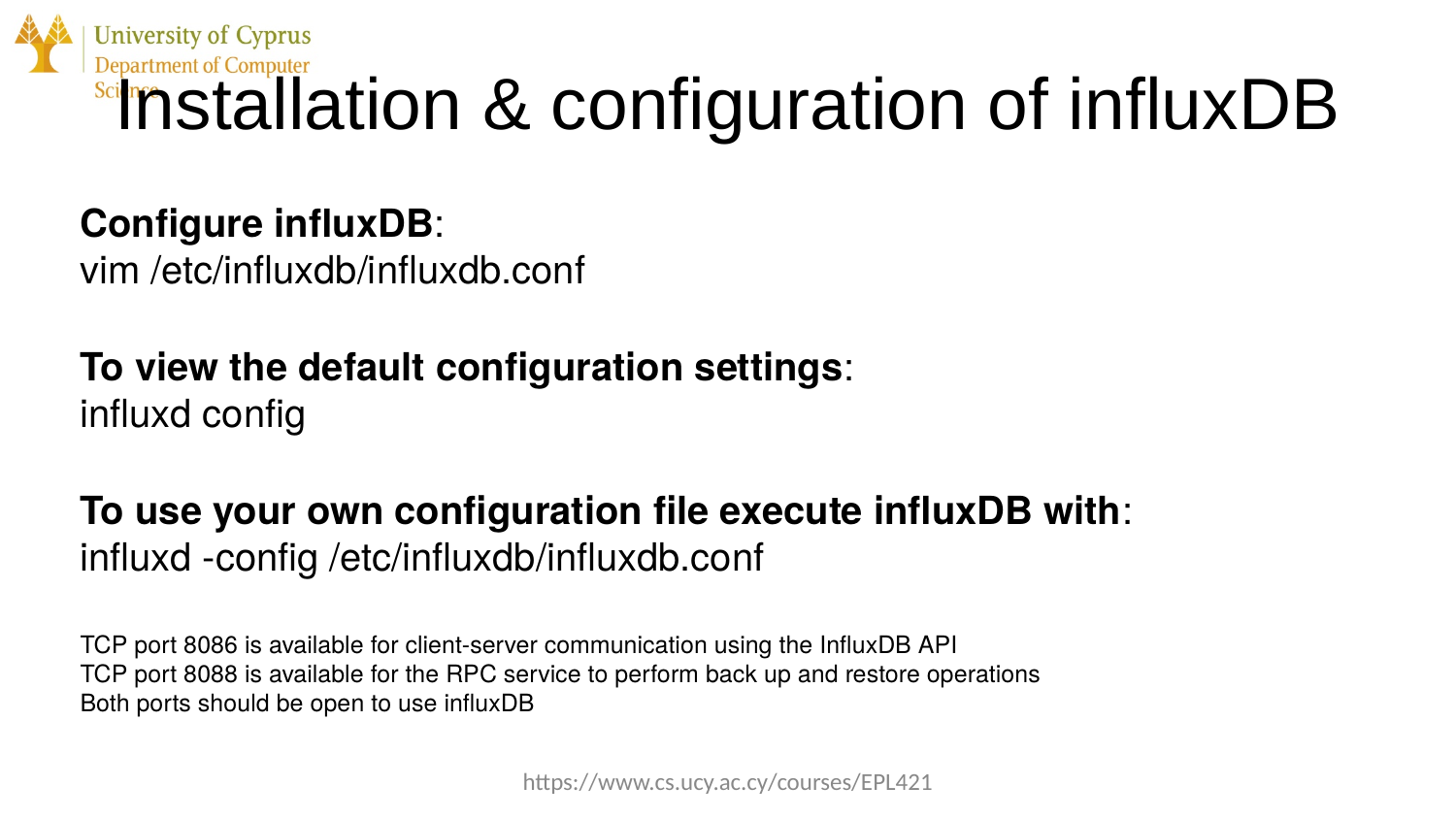

# Installation & configuration of influxDB
Configure influxDB:
vim /etc/influxdb/influxdb.conf
To view the default configuration settings:
influxd config
To use your own configuration file execute influxDB with:
influxd -config /etc/influxdb/influxdb.conf
TCP port 8086 is available for client-server communication using the InfluxDB API
TCP port 8088 is available for the RPC service to perform back up and restore operations
Both ports should be open to use influxDB
https://www.cs.ucy.ac.cy/courses/EPL421
57